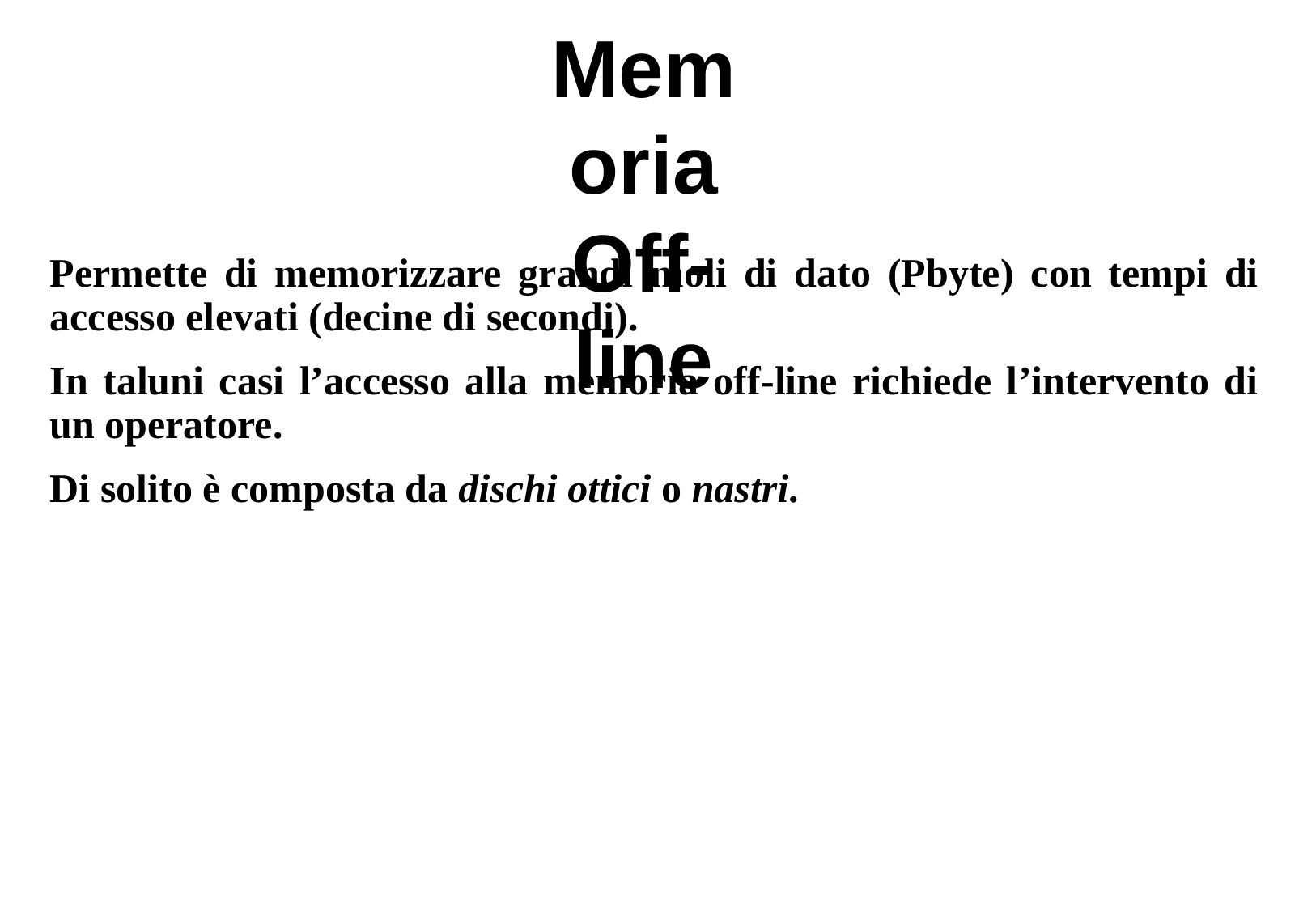

# Memoria Off-line
Permette di memorizzare grandi moli di dato (Pbyte) con tempi di accesso elevati (decine di secondi).
In taluni casi l’accesso alla memoria off-line richiede l’intervento di un operatore.
Di solito è composta da dischi ottici o nastri.